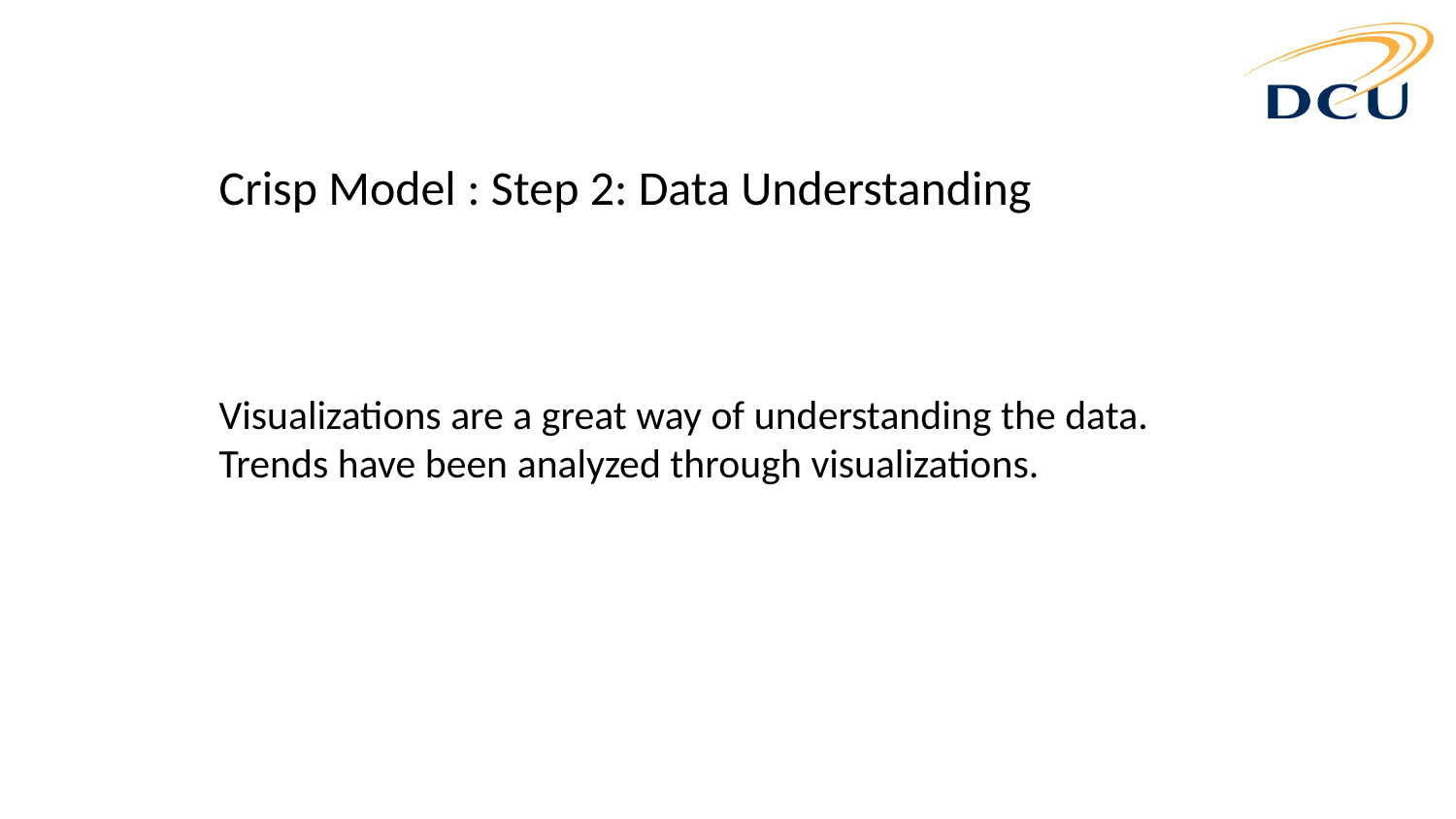

# Crisp Model : Step 2: Data Understanding Visualizations are a great way of understanding the data. Trends have been analyzed through visualizations.